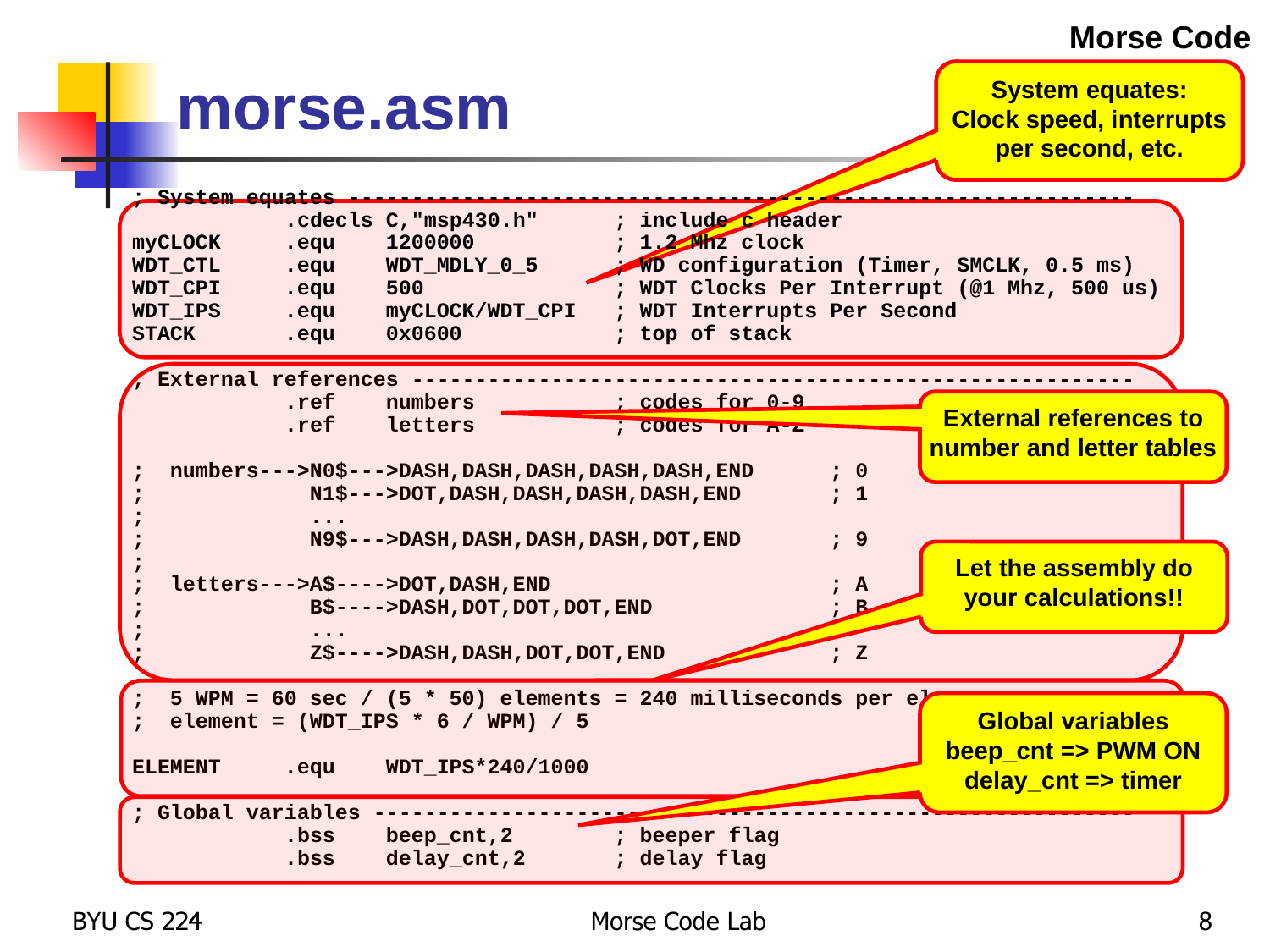

Morse Code
# morse.asm
System equates:
Clock speed, interrupts per second, etc.

; System equates --------------------------------------------------------------
            .cdecls C,"msp430.h"      ; include c header
myCLOCK     .equ    1200000           ; 1.2 Mhz clock
WDT_CTL     .equ    WDT_MDLY_0_5      ; WD configuration (Timer, SMCLK, 0.5 ms)
WDT_CPI     .equ    500               ; WDT Clocks Per Interrupt (@1 Mhz, 500 us)
WDT_IPS     .equ    myCLOCK/WDT_CPI   ; WDT Interrupts Per Second
STACK       .equ    0x0600            ; top of stack

; External references ---------------------------------------------------------
            .ref    numbers           ; codes for 0-9
            .ref    letters           ; codes for A-Z

;  numbers--->N0$--->DASH,DASH,DASH,DASH,DASH,END      ; 0
;             N1$--->DOT,DASH,DASH,DASH,DASH,END       ; 1
;             ...
;             N9$--->DASH,DASH,DASH,DASH,DOT,END       ; 9
;
;  letters--->A$---->DOT,DASH,END                      ; A
;             B$---->DASH,DOT,DOT,DOT,END              ; B
;             ...
;             Z$---->DASH,DASH,DOT,DOT,END             ; Z

;  5 WPM = 60 sec / (5 * 50) elements = 240 milliseconds per element.
;  element = (WDT_IPS * 6 / WPM) / 5

ELEMENT     .equ    WDT_IPS*240/1000

; Global variables ------------------------------------------------------------
            .bss    beep_cnt,2        ; beeper flag
            .bss    delay_cnt,2       ; delay flag

External references to number and letter tables
Let the assembly do your calculations!!

Global variables
beep_cnt => PWM ON
delay_cnt => timer

BYU CS 224
Morse Code Lab
8